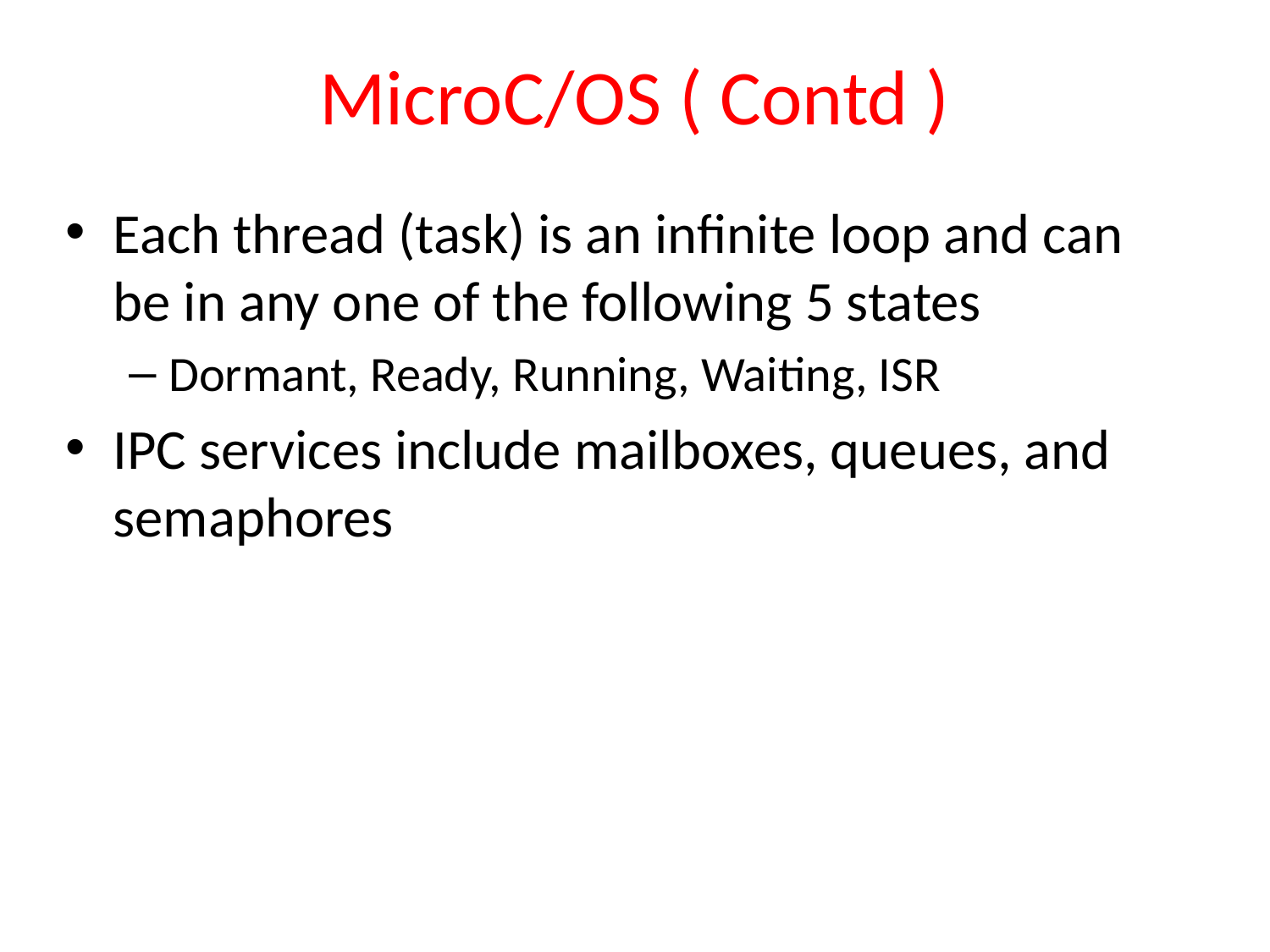

# MicroC/OS ( Contd )
Each thread (task) is an infinite loop and can be in any one of the following 5 states
Dormant, Ready, Running, Waiting, ISR
IPC services include mailboxes, queues, and semaphores